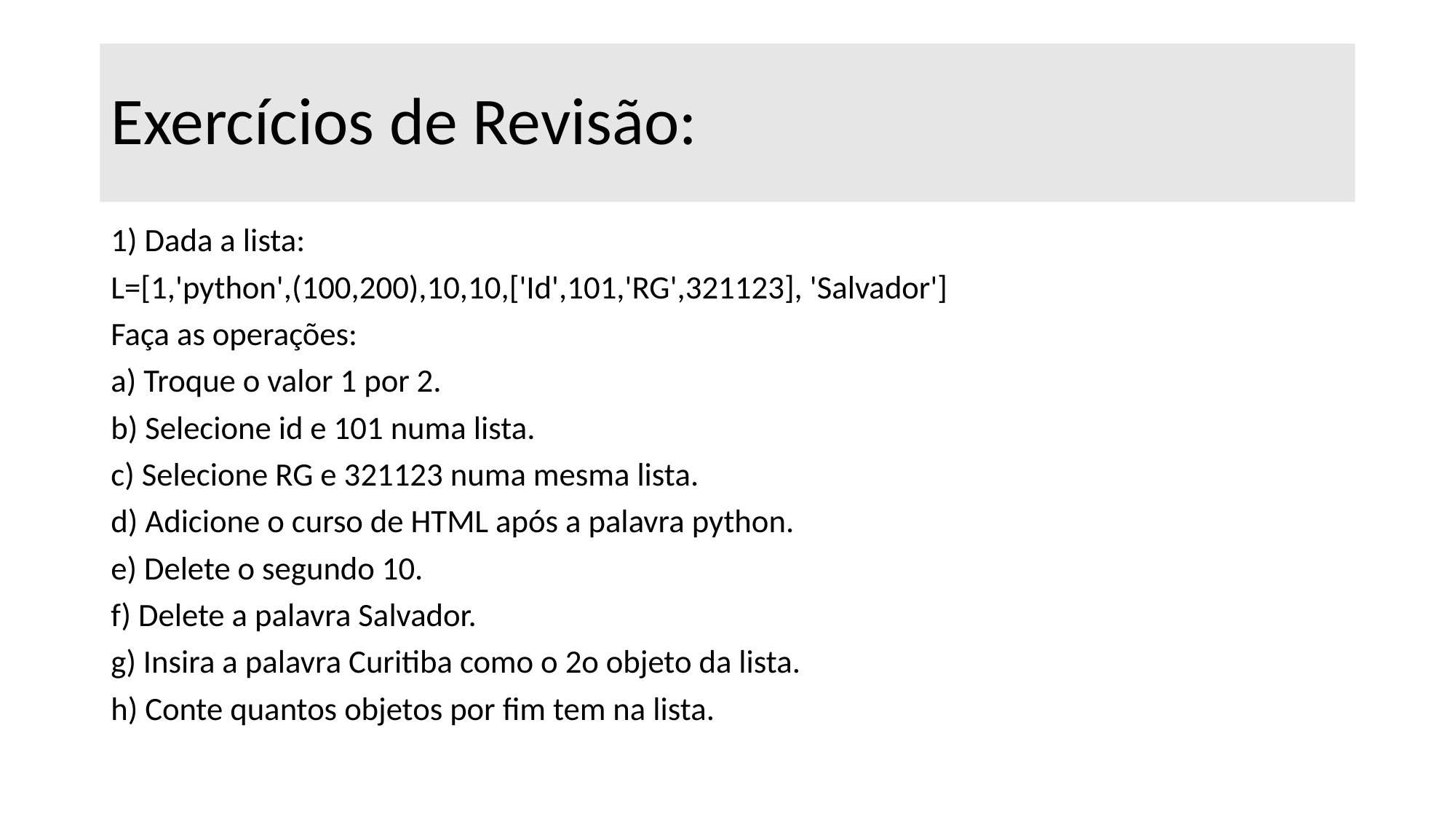

# Exercícios de Revisão:
1) Dada a lista:
L=[1,'python',(100,200),10,10,['Id',101,'RG',321123], 'Salvador']
Faça as operações:
a) Troque o valor 1 por 2.
b) Selecione id e 101 numa lista.
c) Selecione RG e 321123 numa mesma lista.
d) Adicione o curso de HTML após a palavra python.
e) Delete o segundo 10.
f) Delete a palavra Salvador.
g) Insira a palavra Curitiba como o 2o objeto da lista.
h) Conte quantos objetos por fim tem na lista.